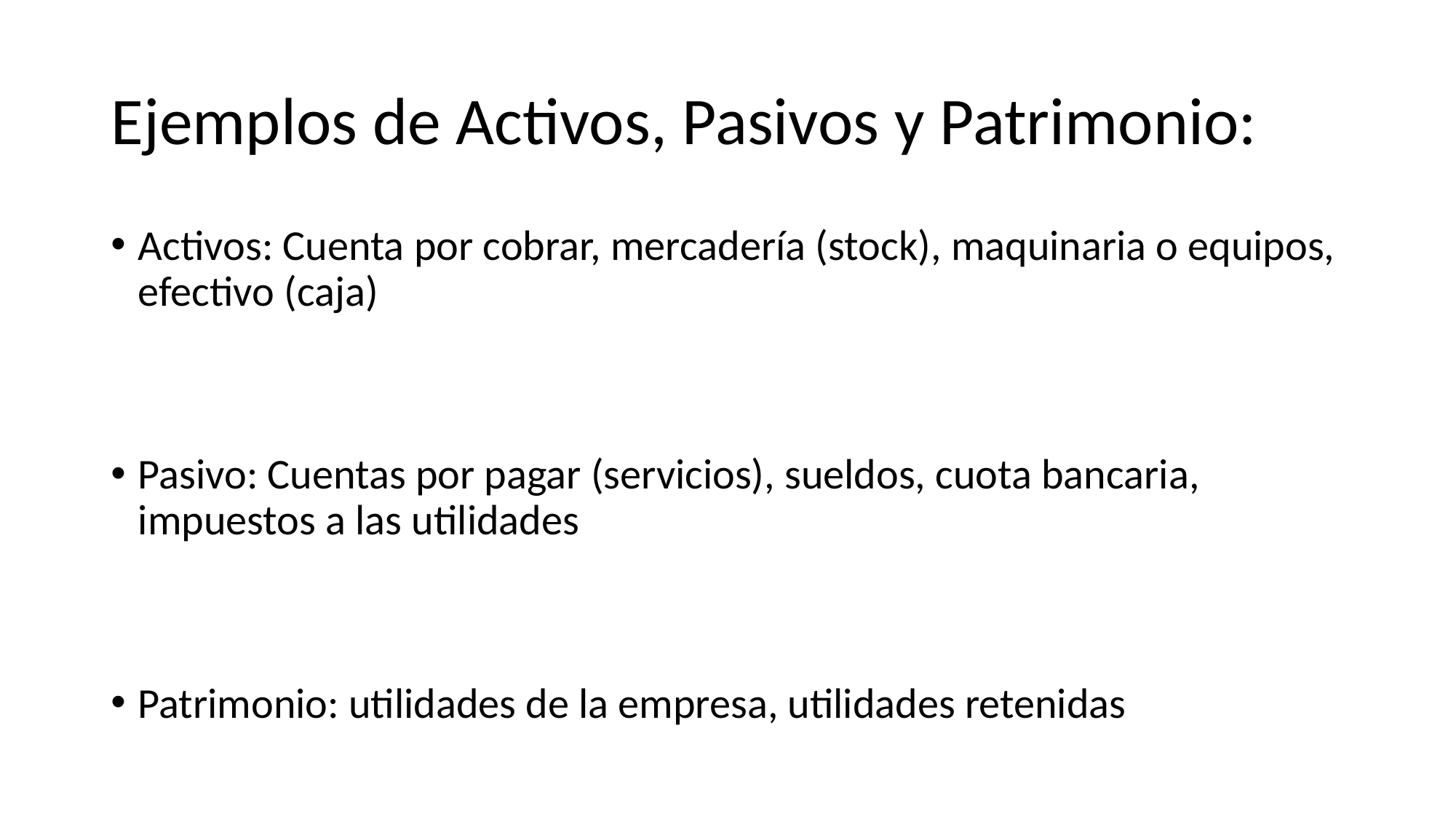

# Ejemplos de Activos, Pasivos y Patrimonio:
Activos: Cuenta por cobrar, mercadería (stock), maquinaria o equipos, efectivo (caja)

Pasivo: Cuentas por pagar (servicios), sueldos, cuota bancaria, impuestos a las utilidades

Patrimonio: utilidades de la empresa, utilidades retenidas